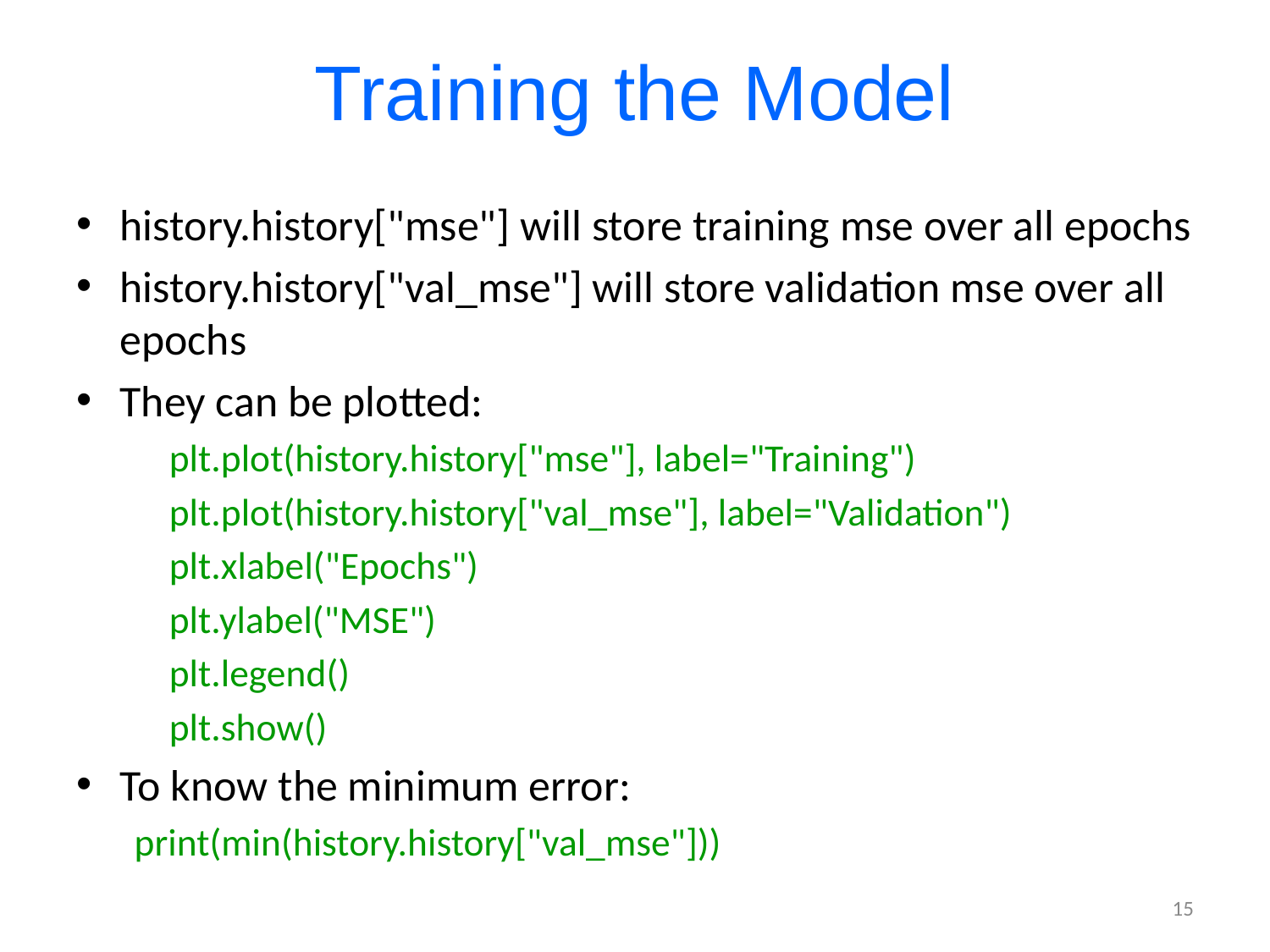

# Training the Model
history.history["mse"] will store training mse over all epochs
history.history["val_mse"] will store validation mse over all epochs
They can be plotted:
    plt.plot(history.history["mse"], label="Training")
    plt.plot(history.history["val_mse"], label="Validation")
    plt.xlabel("Epochs")
    plt.ylabel("MSE")
    plt.legend()
    plt.show()
To know the minimum error:
print(min(history.history["val_mse"]))
15